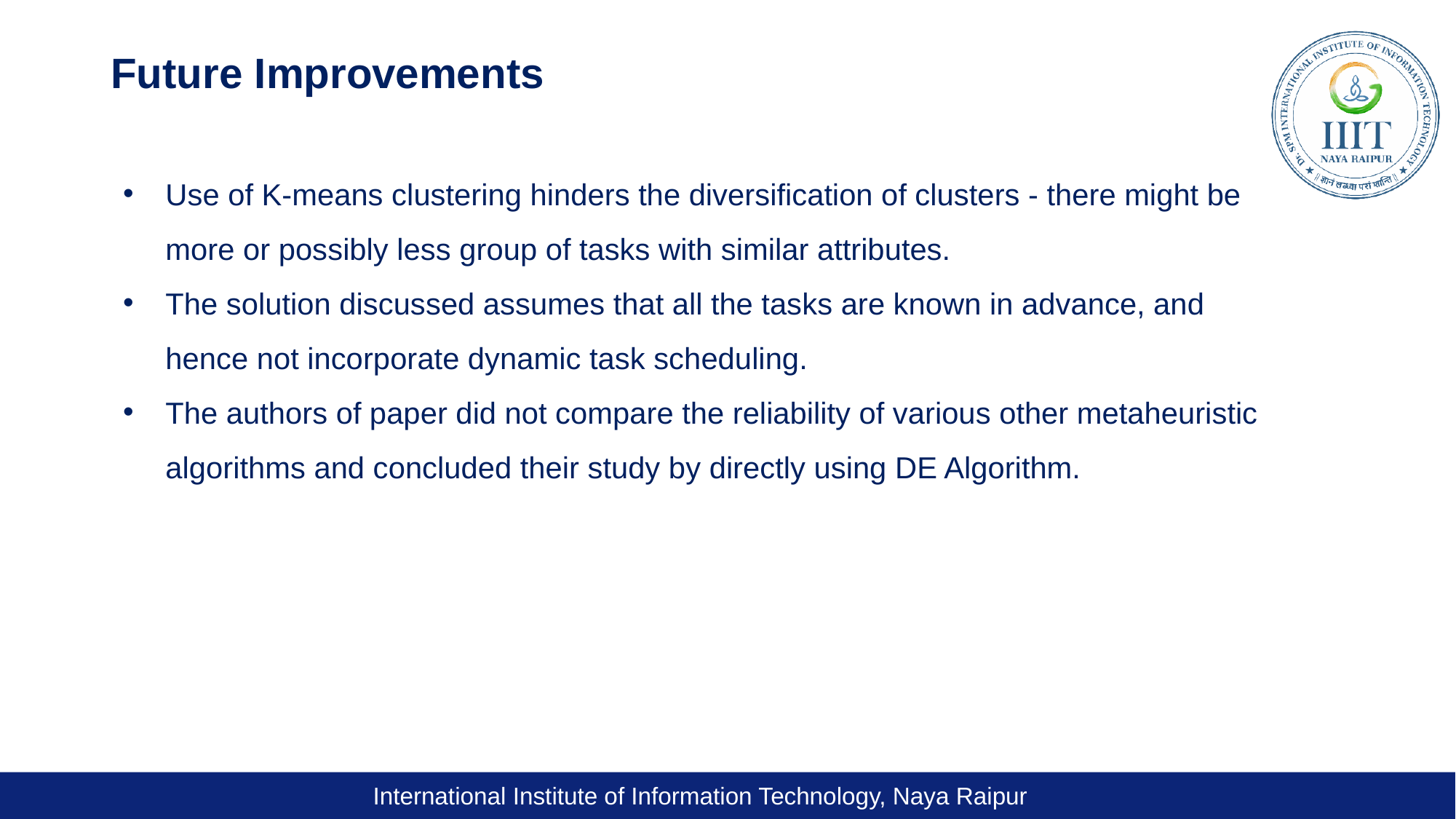

# Future Improvements
Use of K-means clustering hinders the diversification of clusters - there might be more or possibly less group of tasks with similar attributes.
The solution discussed assumes that all the tasks are known in advance, and hence not incorporate dynamic task scheduling.
The authors of paper did not compare the reliability of various other metaheuristic algorithms and concluded their study by directly using DE Algorithm.
International Institute of Information Technology, Naya Raipur